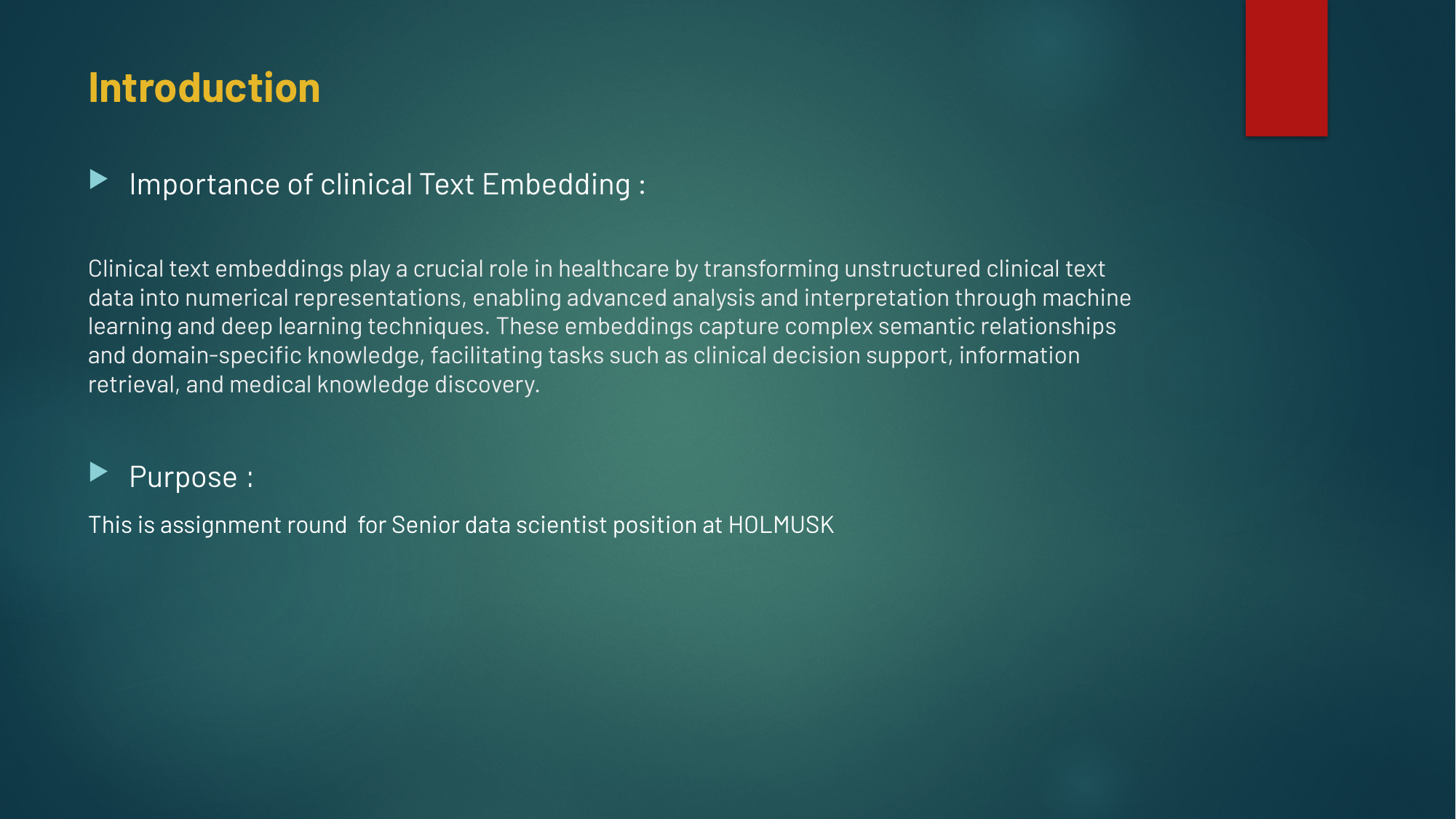

# Introduction
Importance of clinical Text Embedding :
Clinical text embeddings play a crucial role in healthcare by transforming unstructured clinical text data into numerical representations, enabling advanced analysis and interpretation through machine learning and deep learning techniques. These embeddings capture complex semantic relationships and domain-specific knowledge, facilitating tasks such as clinical decision support, information retrieval, and medical knowledge discovery.

Purpose :
This is assignment round  for Senior data scientist position at HOLMUSK